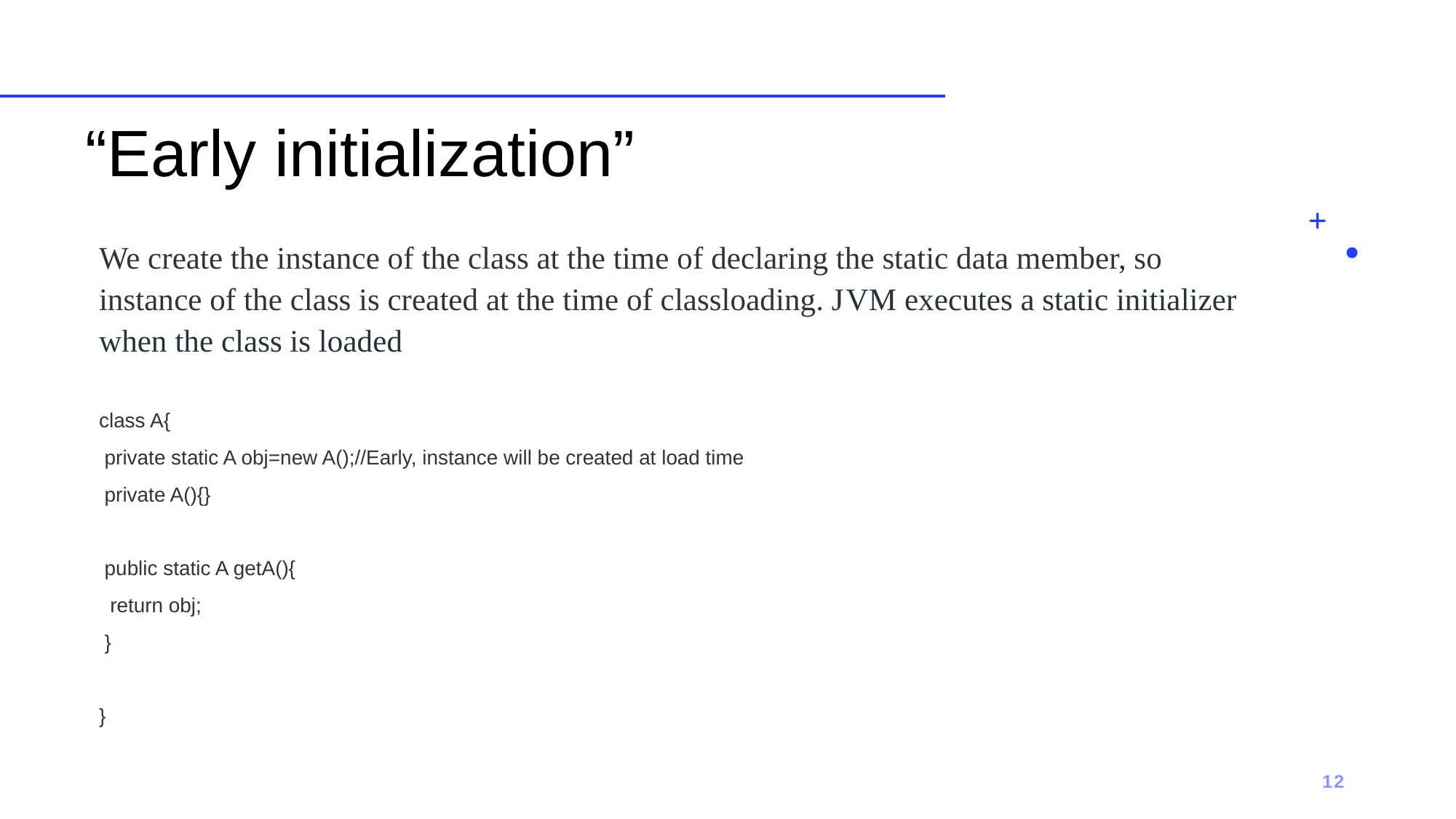

# “Early initialization”
We create the instance of the class at the time of declaring the static data member, so instance of the class is created at the time of classloading. JVM executes a static initializer when the class is loaded

class A{
 private static A obj=new A();//Early, instance will be created at load time
 private A(){}

 public static A getA(){
  return obj;
 }

}

12